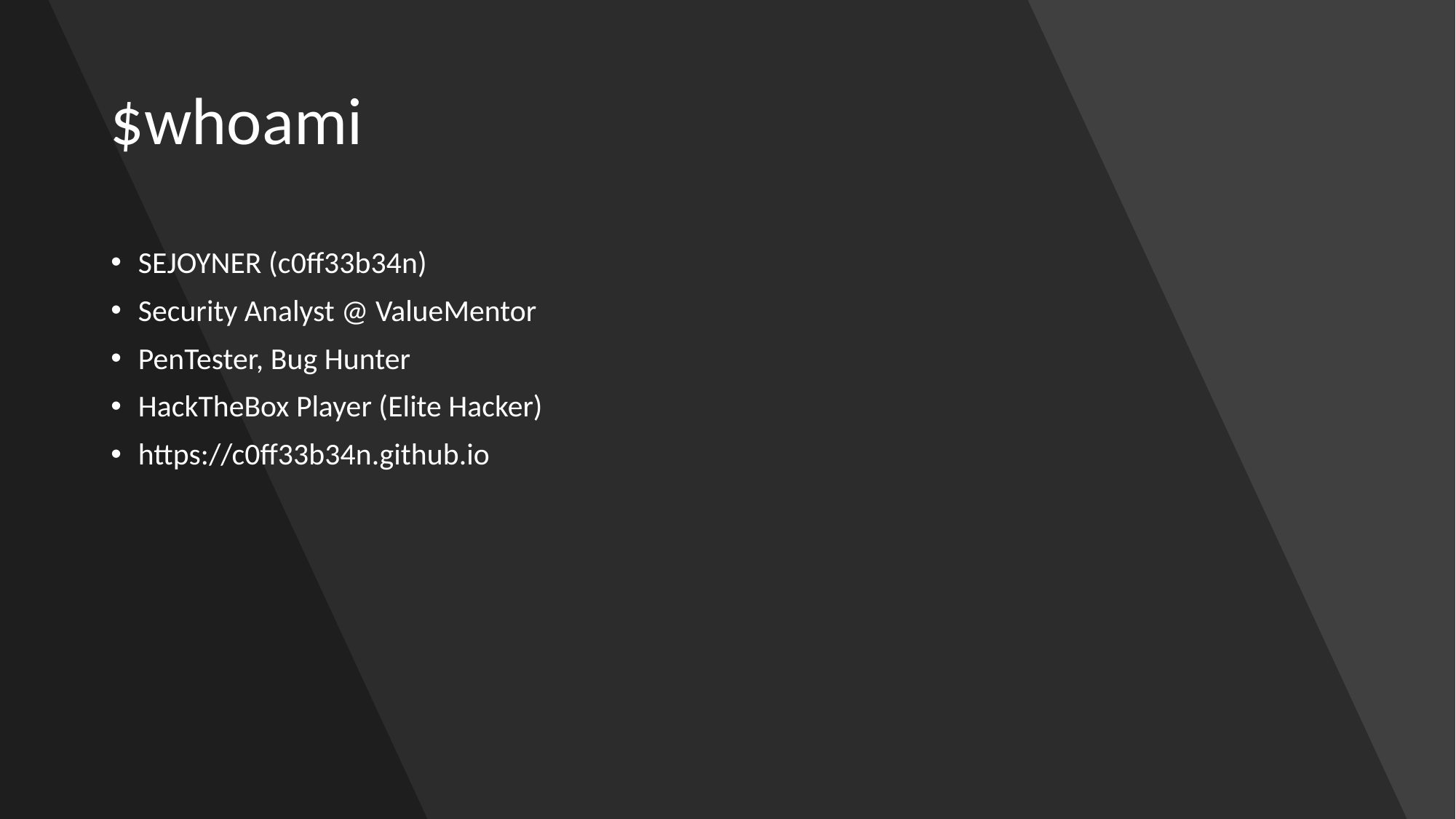

# $whoami
SEJOYNER (c0ff33b34n)
Security Analyst @ ValueMentor
PenTester, Bug Hunter
HackTheBox Player (Elite Hacker)
https://c0ff33b34n.github.io